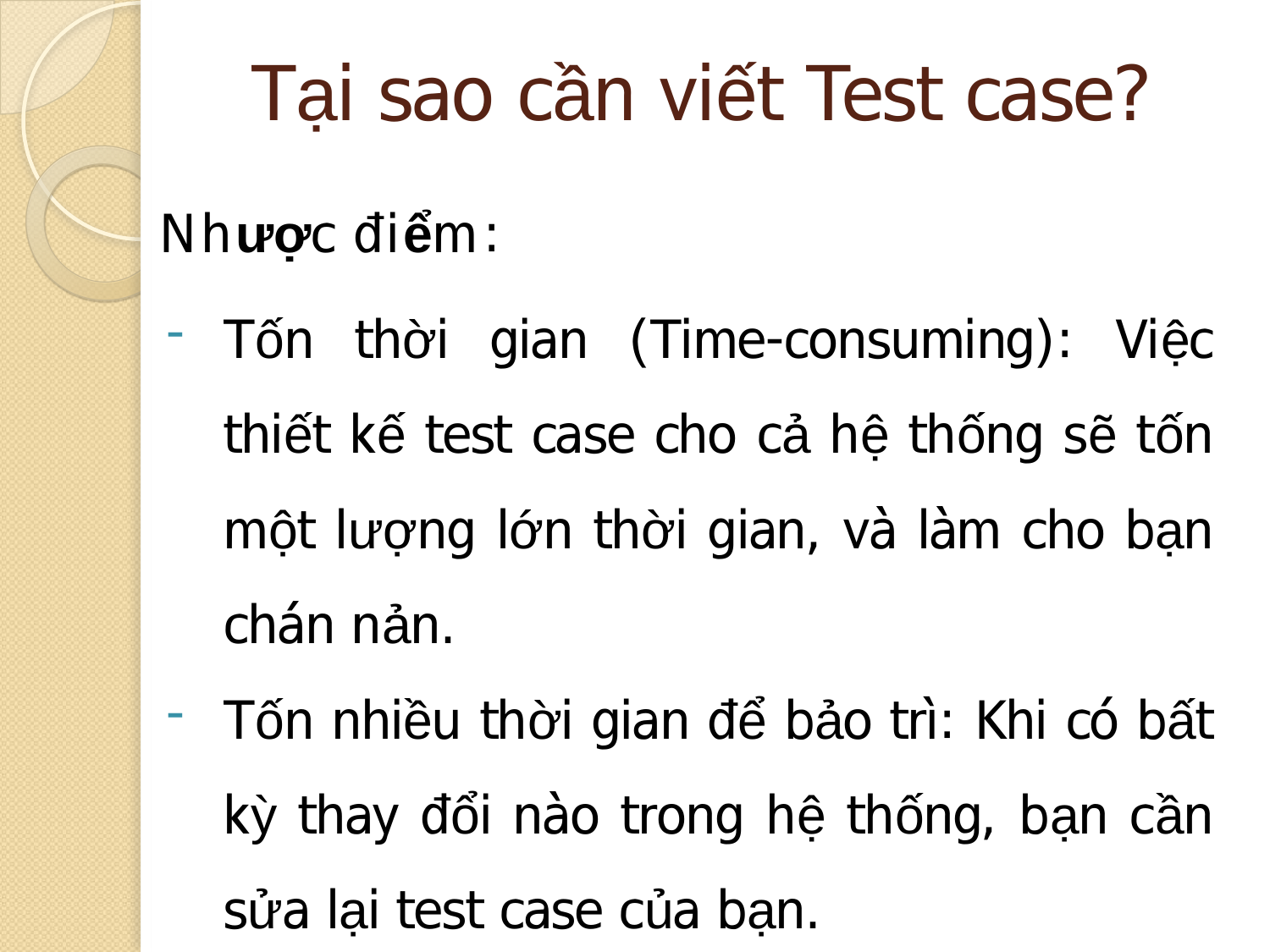

# Tại sao cần viết Test case?

Nhược điểm:
Tốn thời gian (Time-consuming): Việc thiết kế test case cho cả hệ thống sẽ tốn một lượng lớn thời gian, và làm cho bạn chán nản.
Tốn nhiều thời gian để bảo trì: Khi có bất kỳ thay đổi nào trong hệ thống, bạn cần sửa lại test case của bạn.